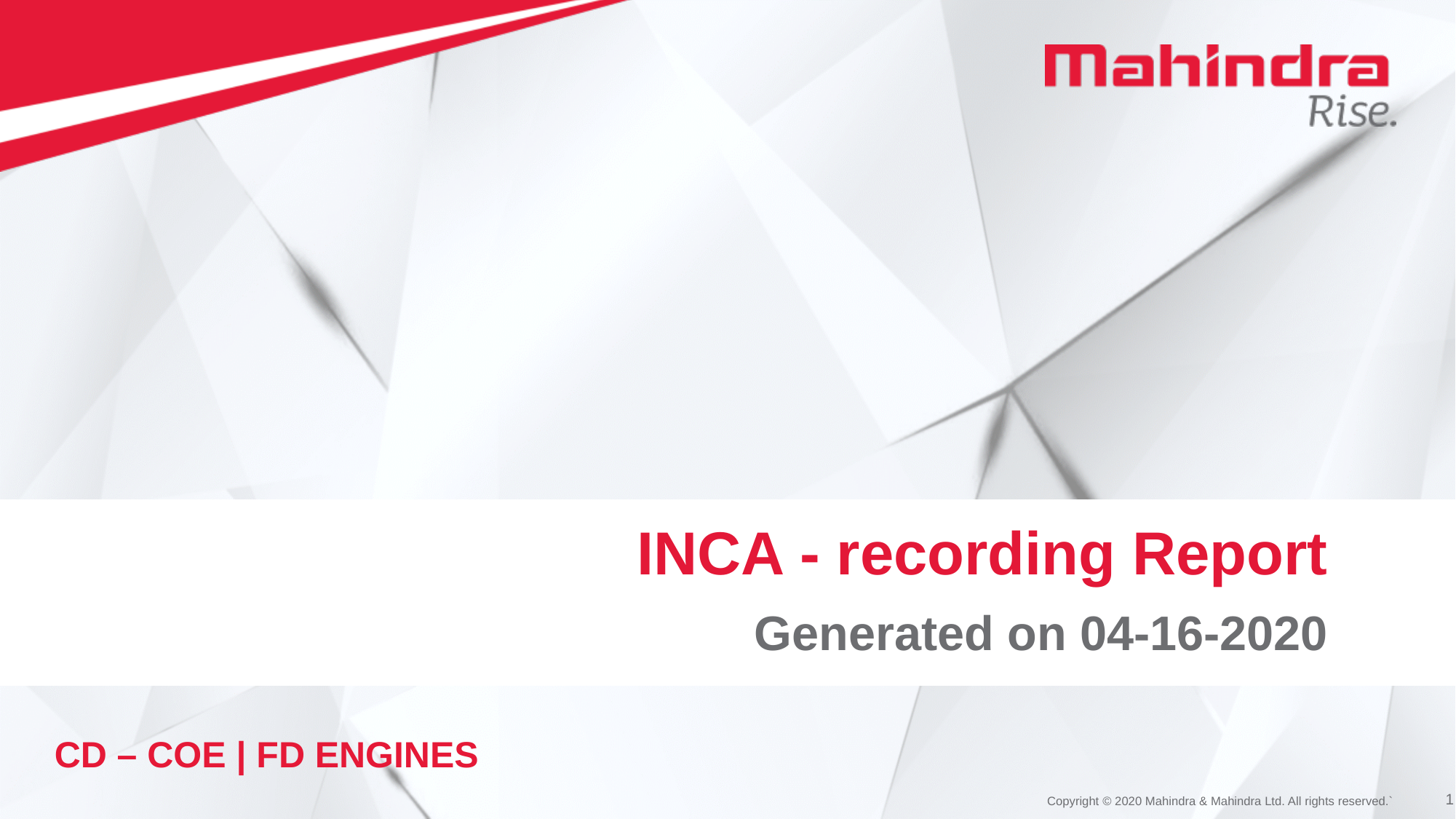

# INCA - recording Report
Generated on 04-16-2020